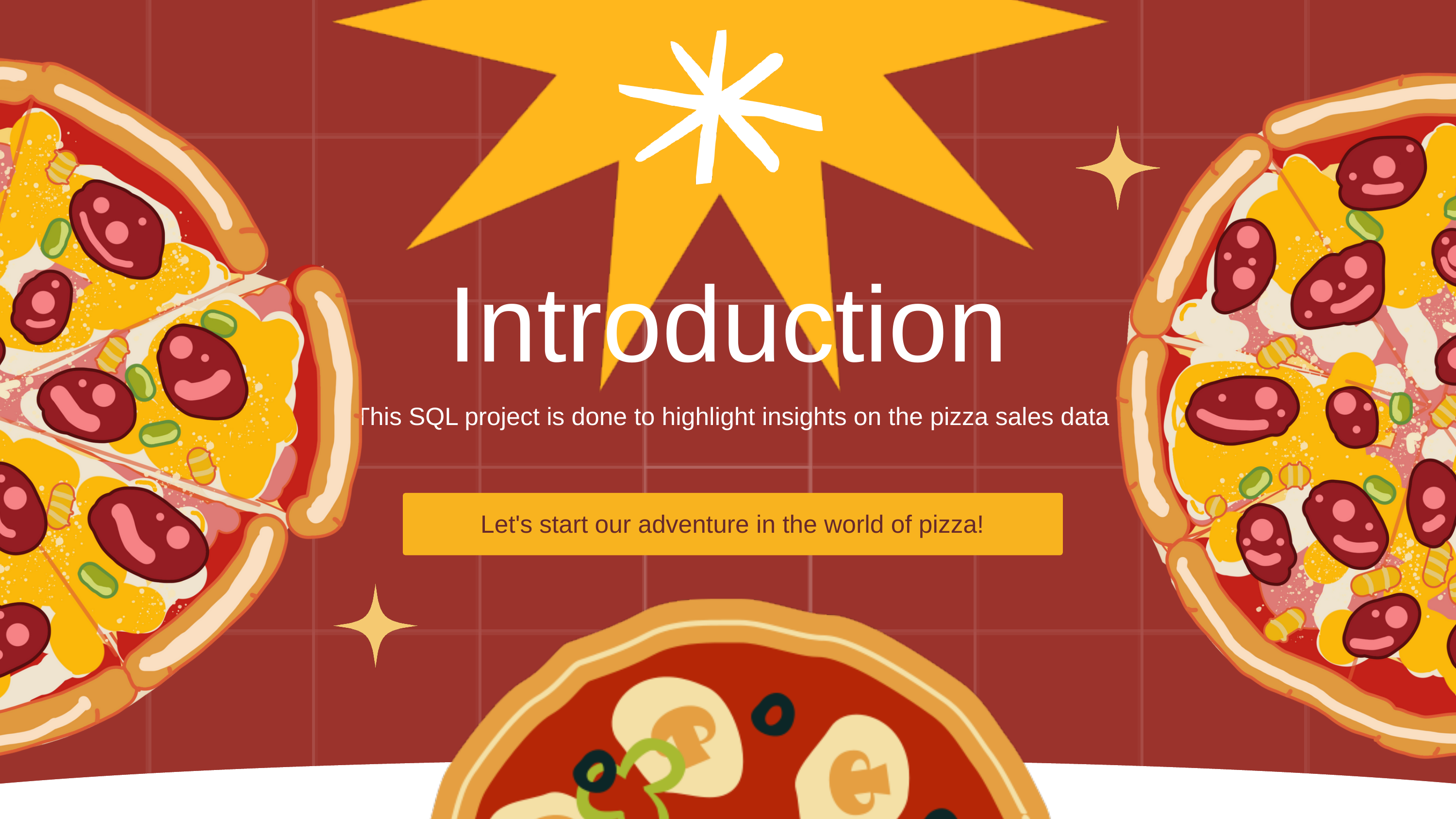

Introduction
This SQL project is done to highlight insights on the pizza sales data

Let's start our adventure in the world of pizza!